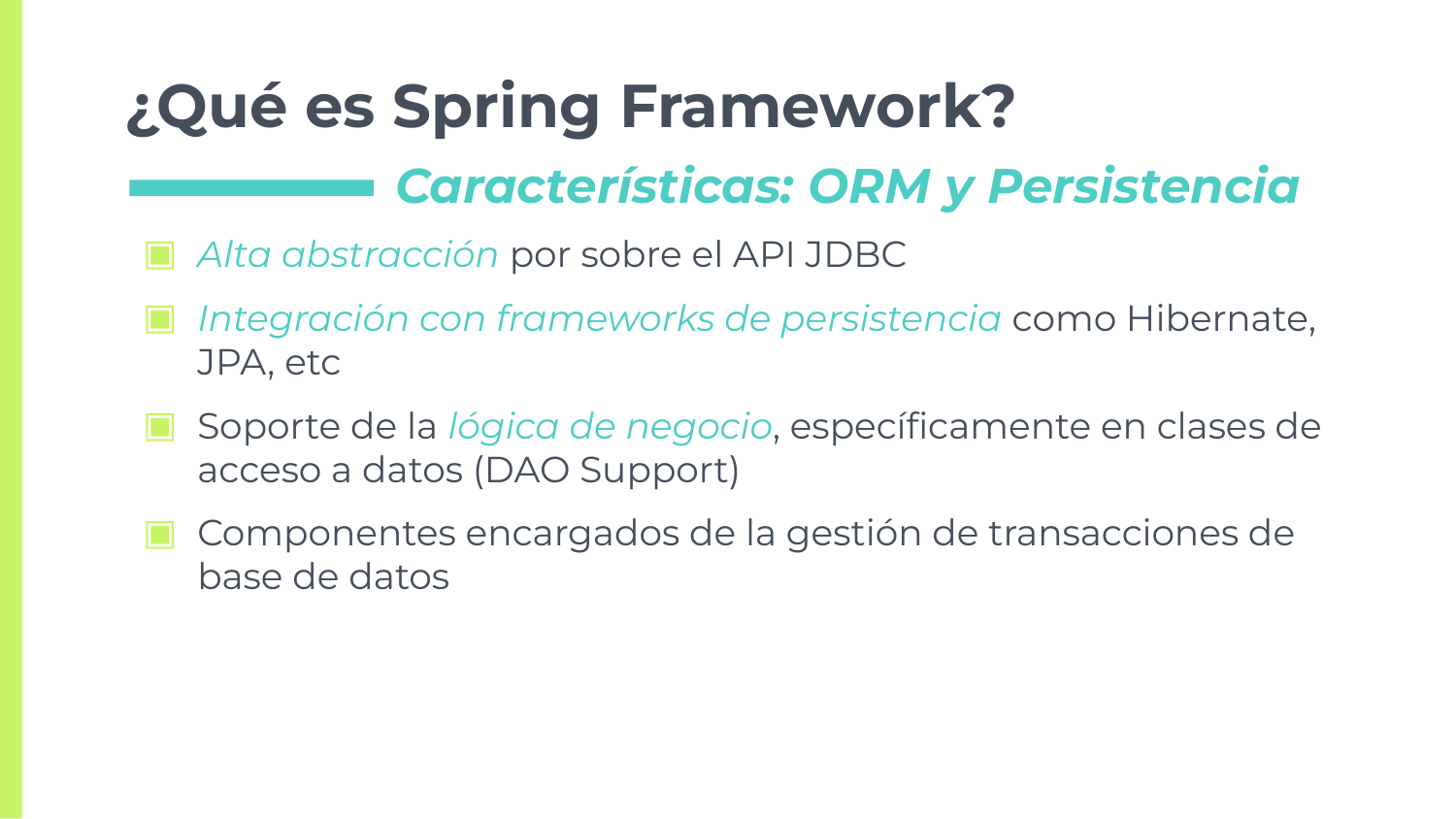

# ¿Qué es Spring Framework?
Características: ORM y Persistencia
Alta abstracción por sobre el API JDBC
Integración con frameworks de persistencia como Hibernate, JPA, etc
Soporte de la lógica de negocio, específicamente en clases de acceso a datos (DAO Support)
Componentes encargados de la gestión de transacciones de base de datos